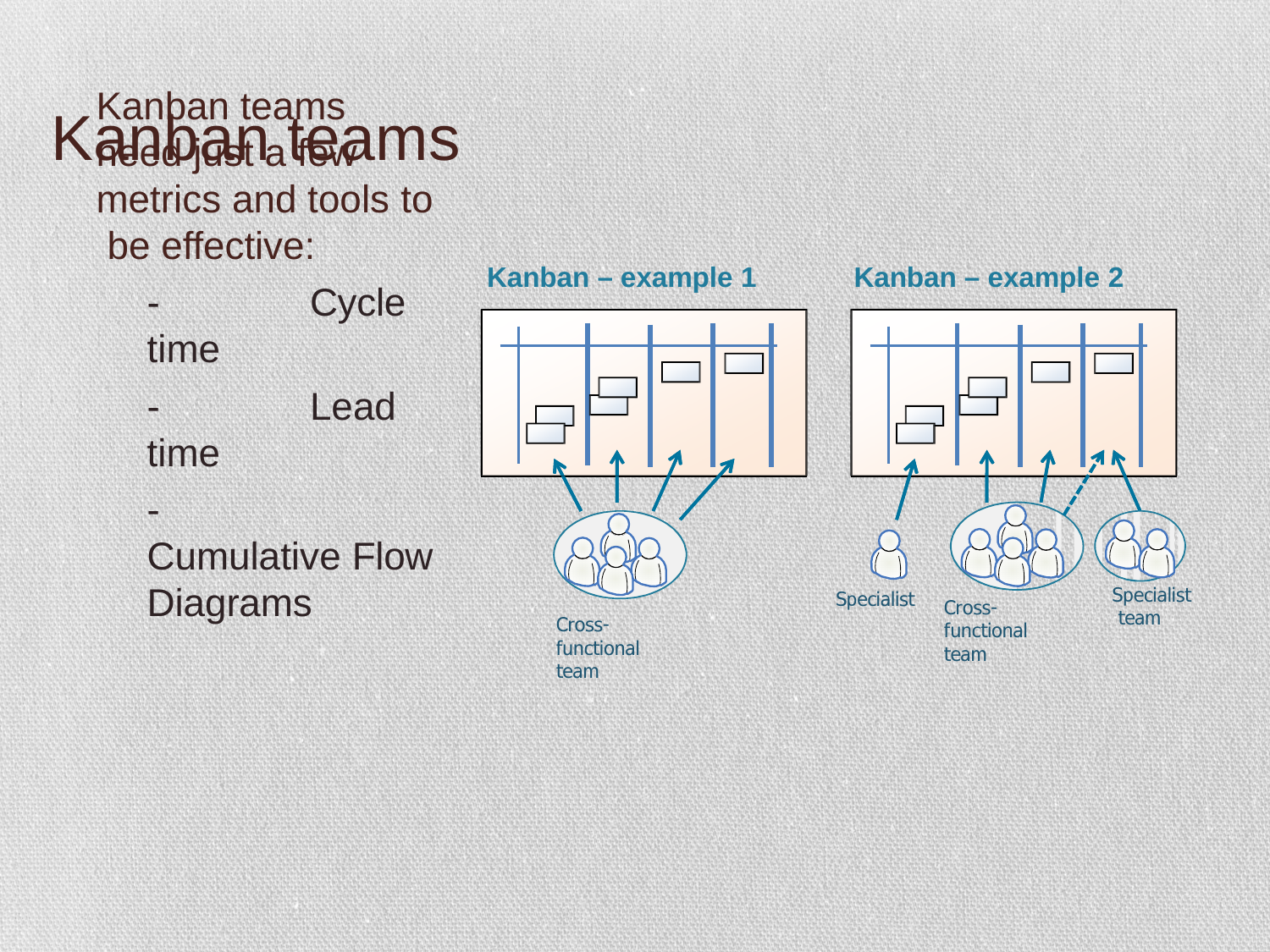

# Kanban teams
Kanban – example 1
Kanban – example 2
Kanban teams need just a few metrics and tools to  be effective:
-	Cycle time
-	Lead time
-	Cumulative Flow Diagrams

Specialist  team
Specialist
Cross-functional  team
Cross-functional  team